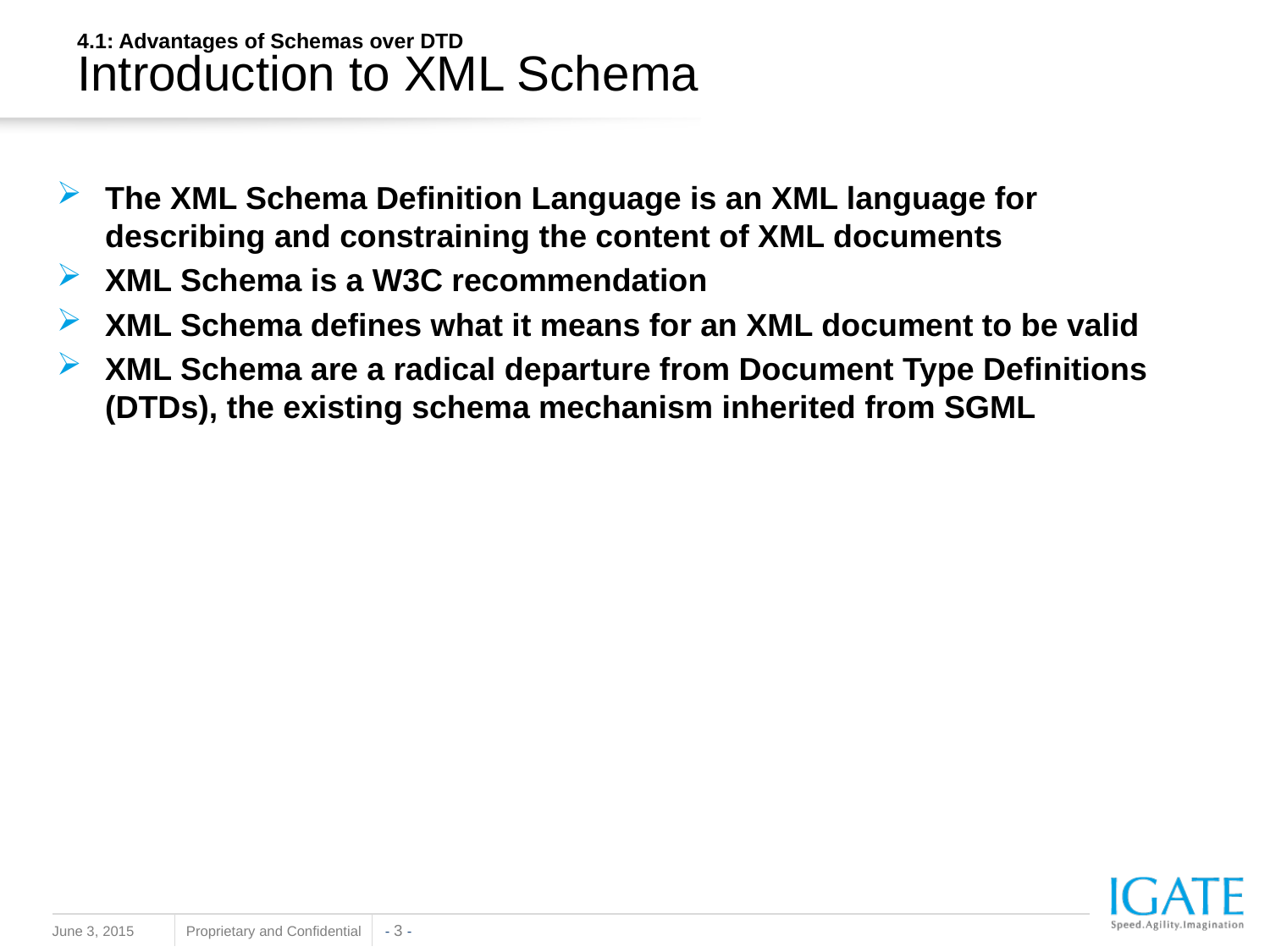

4.1: Advantages of Schemas over DTD
Introduction to XML Schema
The XML Schema Definition Language is an XML language for describing and constraining the content of XML documents
XML Schema is a W3C recommendation
XML Schema defines what it means for an XML document to be valid
XML Schema are a radical departure from Document Type Definitions (DTDs), the existing schema mechanism inherited from SGML